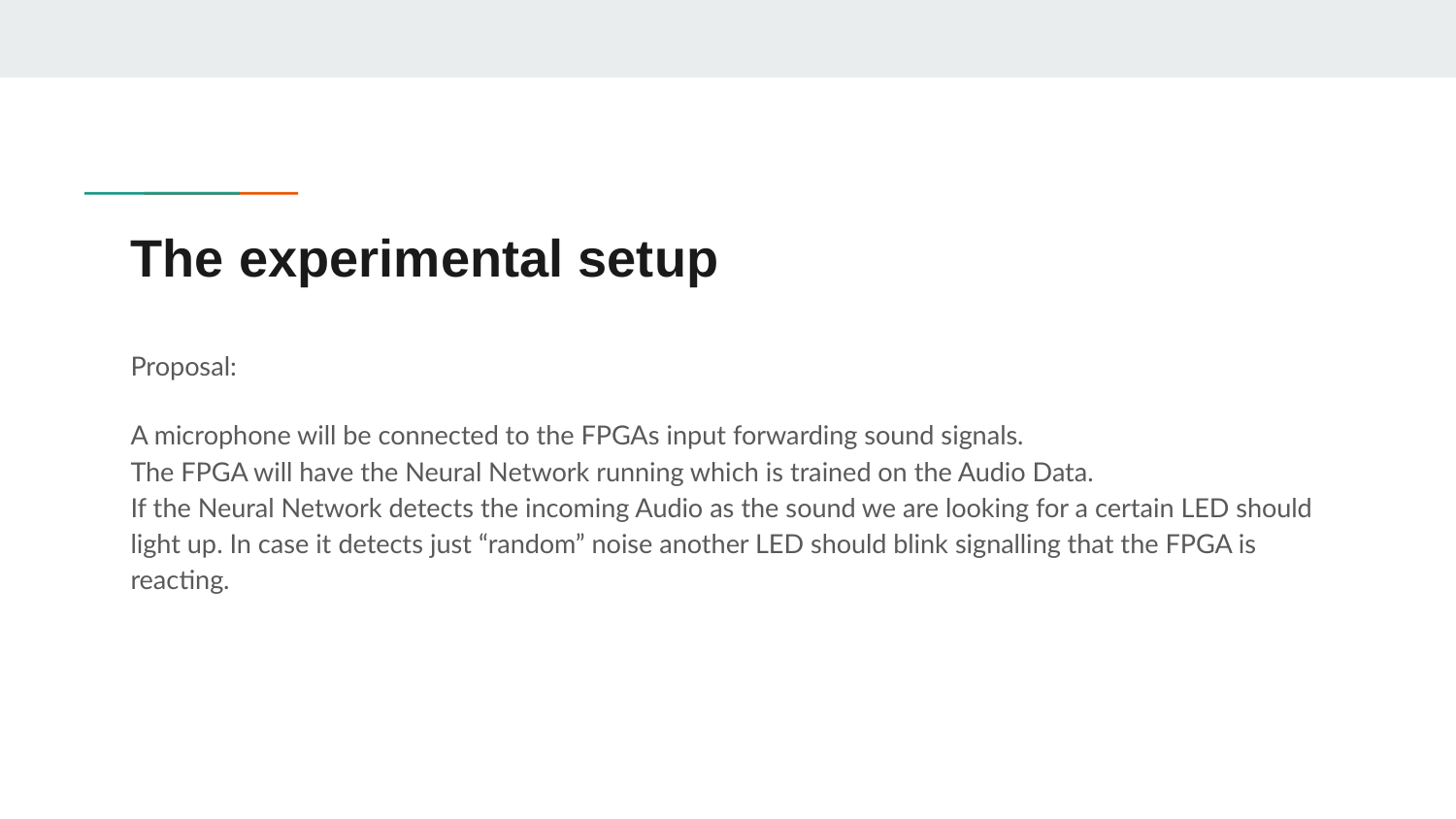

# The experimental setup

Proposal:
A microphone will be connected to the FPGAs input forwarding sound signals.
The FPGA will have the Neural Network running which is trained on the Audio Data.
If the Neural Network detects the incoming Audio as the sound we are looking for a certain LED should light up. In case it detects just “random” noise another LED should blink signalling that the FPGA is reacting.